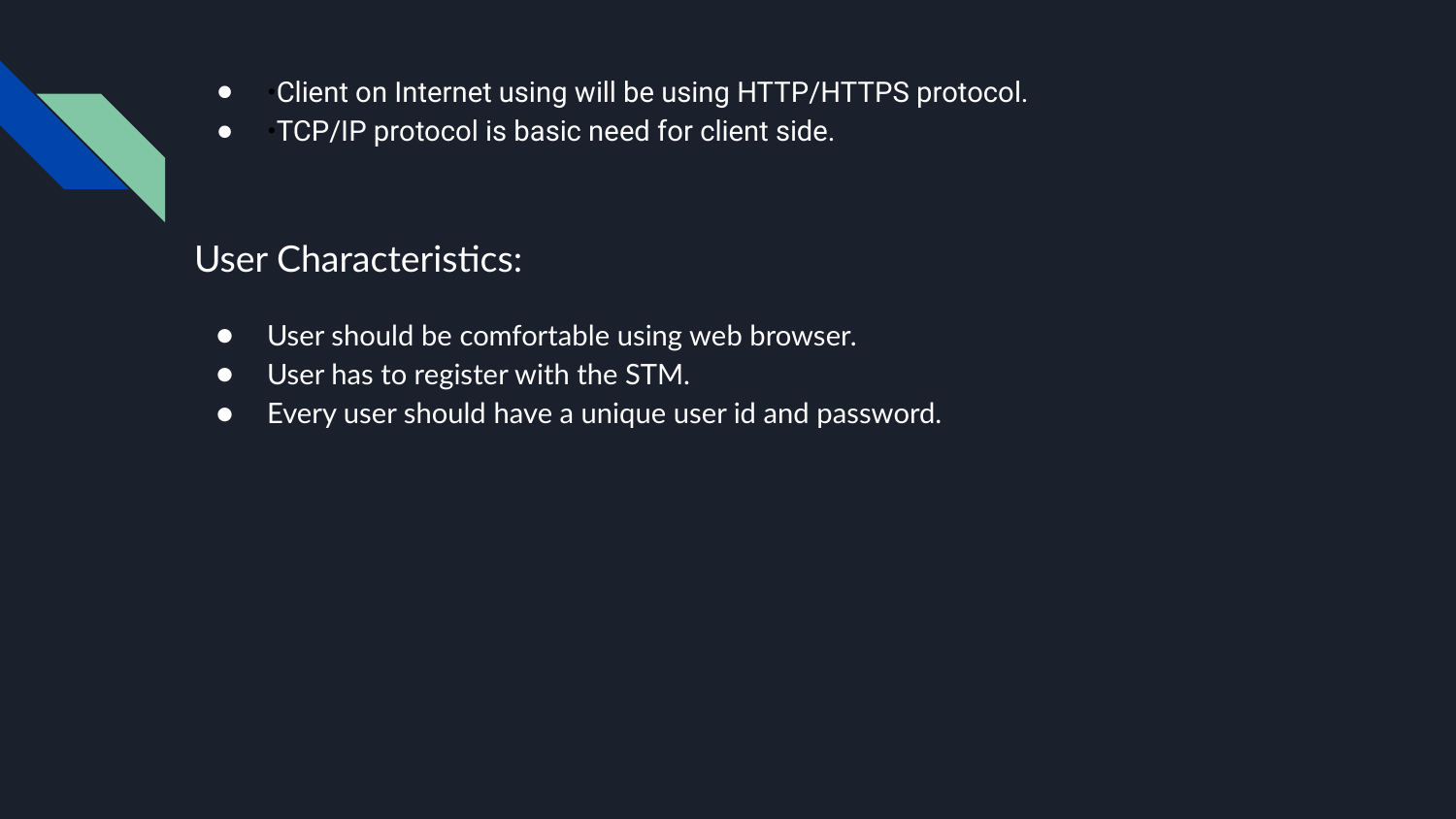

•Client on Internet using will be using HTTP/HTTPS protocol.
•TCP/IP protocol is basic need for client side.

User Characteristics:
User should be comfortable using web browser.
User has to register with the STM.
Every user should have a unique user id and password.